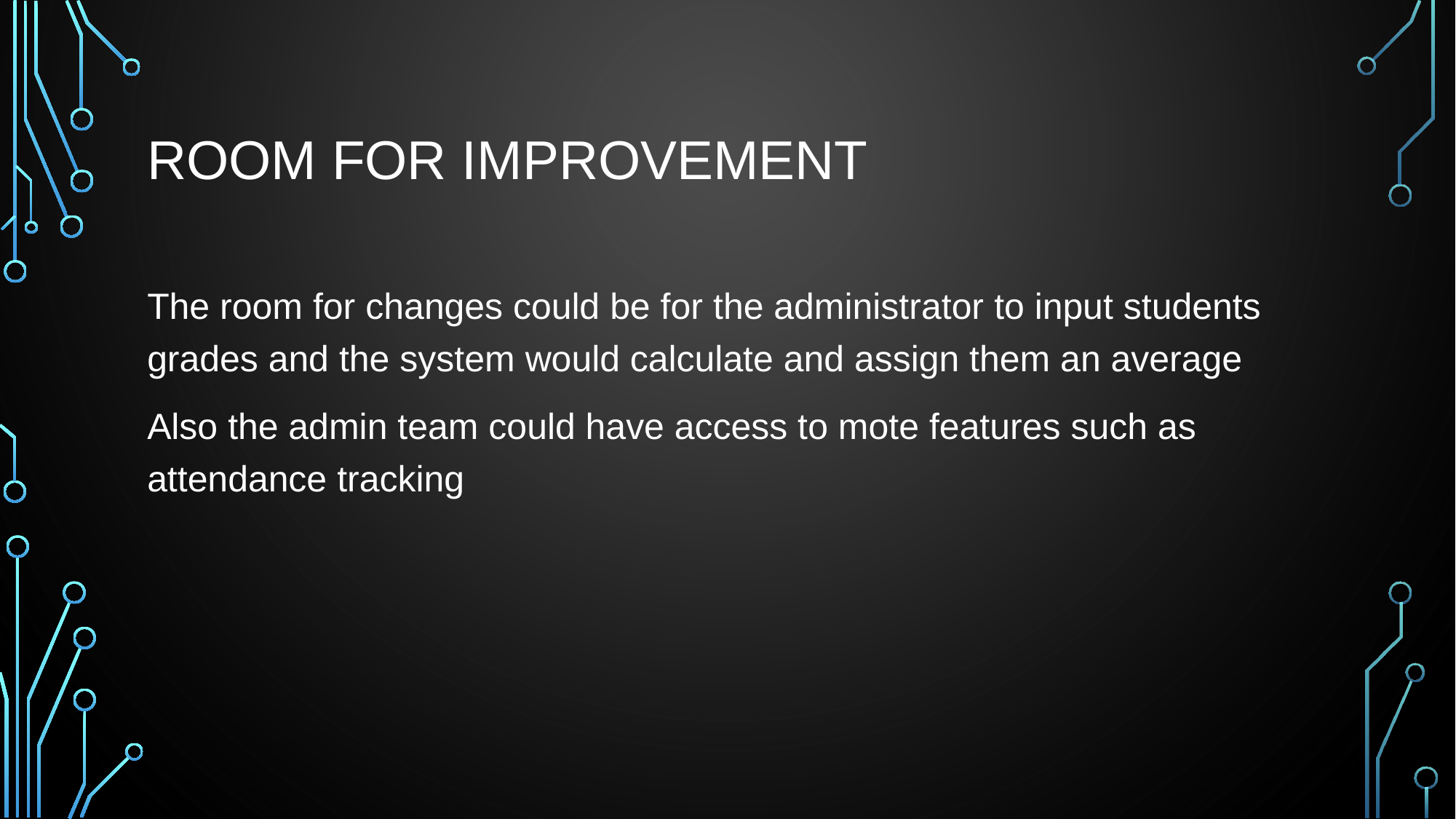

# Room for improvement
The room for changes could be for the administrator to input students grades and the system would calculate and assign them an average
Also the admin team could have access to mote features such as attendance tracking